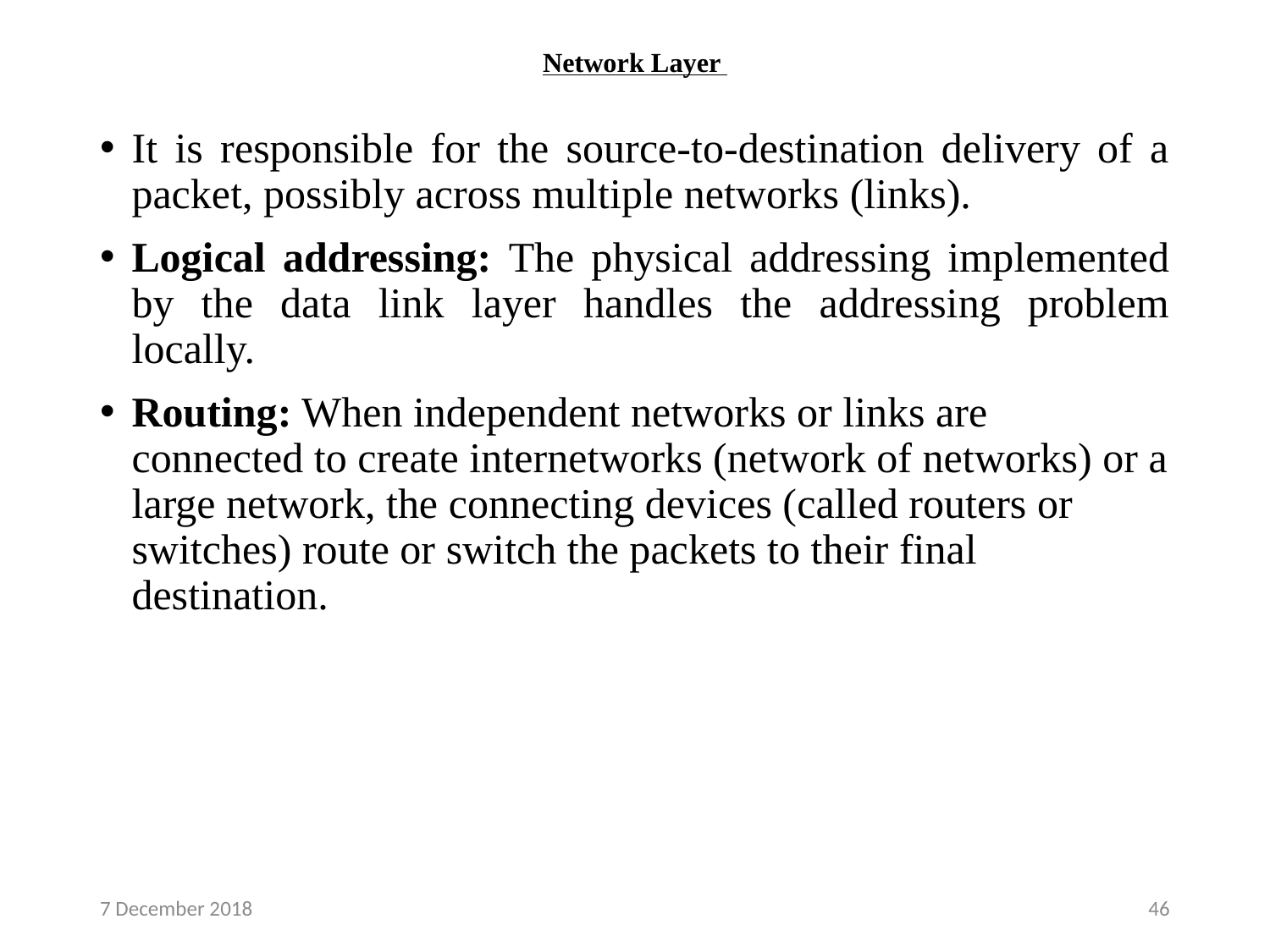

# Network Layer
It is responsible for the source-to-destination delivery of a packet, possibly across multiple networks (links).
Logical addressing: The physical addressing implemented by the data link layer handles the addressing problem locally.
Routing: When independent networks or links are connected to create internetworks (network of networks) or a large network, the connecting devices (called routers or switches) route or switch the packets to their final destination.
7 December 2018
46